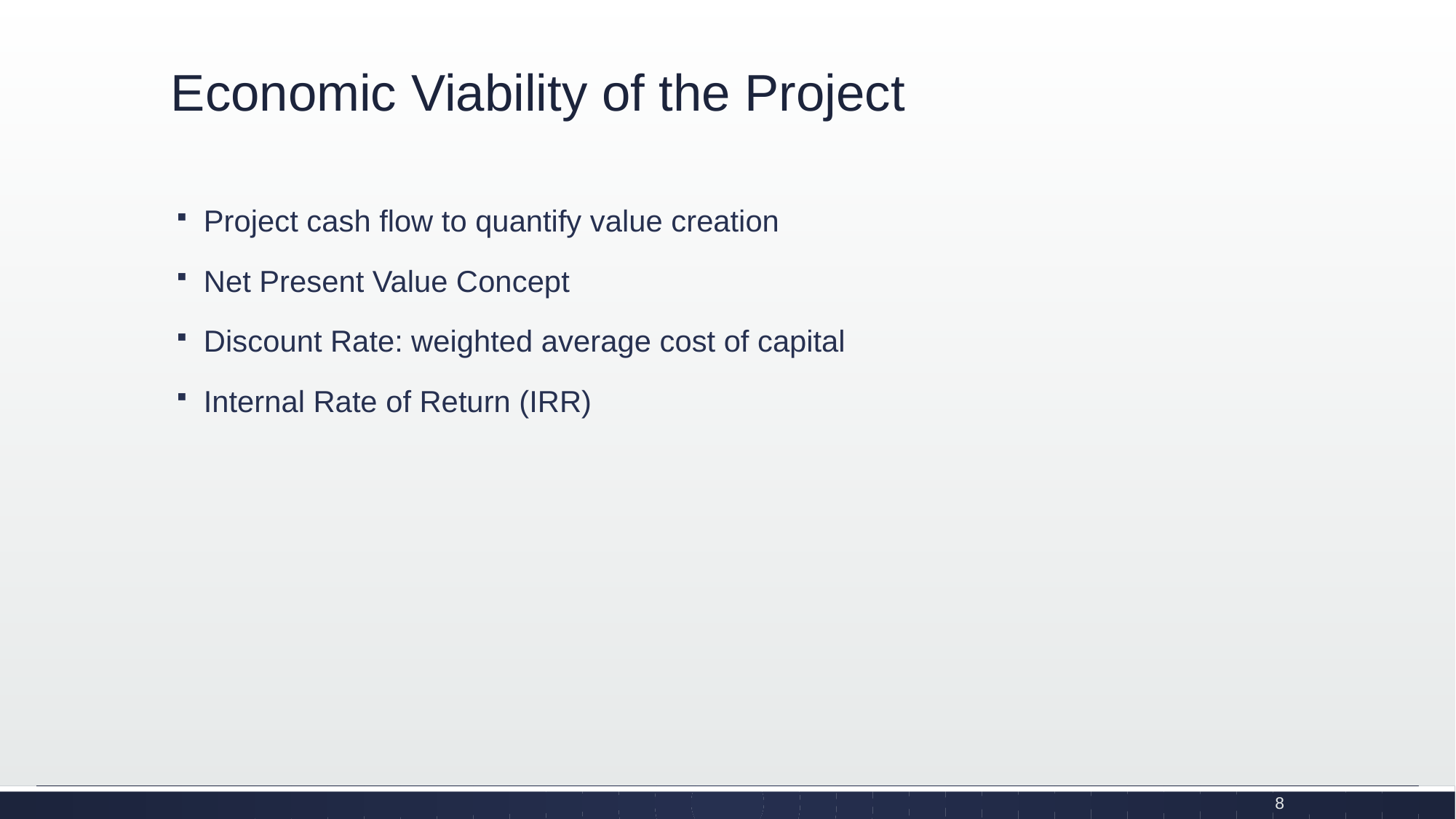

# Economic Viability of the Project
Project cash flow to quantify value creation
Net Present Value Concept
Discount Rate: weighted average cost of capital
Internal Rate of Return (IRR)

8